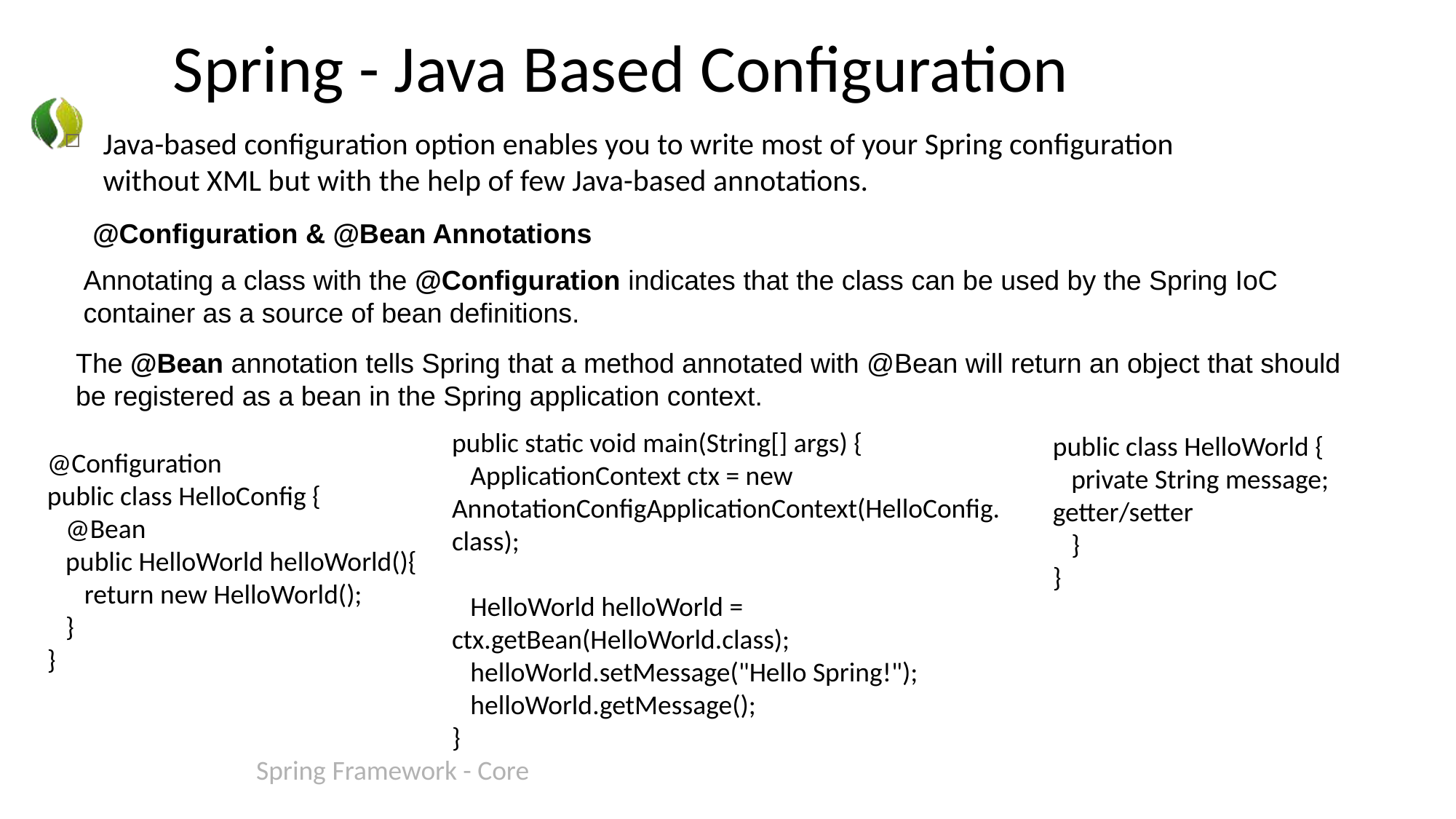

# Spring - Java Based Configuration
Java-based configuration option enables you to write most of your Spring configuration without XML but with the help of few Java-based annotations.
@Configuration & @Bean Annotations
Annotating a class with the @Configuration indicates that the class can be used by the Spring IoC container as a source of bean definitions.
The @Bean annotation tells Spring that a method annotated with @Bean will return an object that should be registered as a bean in the Spring application context.
public static void main(String[] args) {
   ApplicationContext ctx = new AnnotationConfigApplicationContext(HelloConfig.class);

   HelloWorld helloWorld = ctx.getBean(HelloWorld.class);
   helloWorld.setMessage("Hello Spring!");
   helloWorld.getMessage();
}
public class HelloWorld {
   private String message;
getter/setter
   }
}
@Configuration
public class HelloConfig {
   @Bean
   public HelloWorld helloWorld(){
      return new HelloWorld();
   }
}
Spring Framework - Core